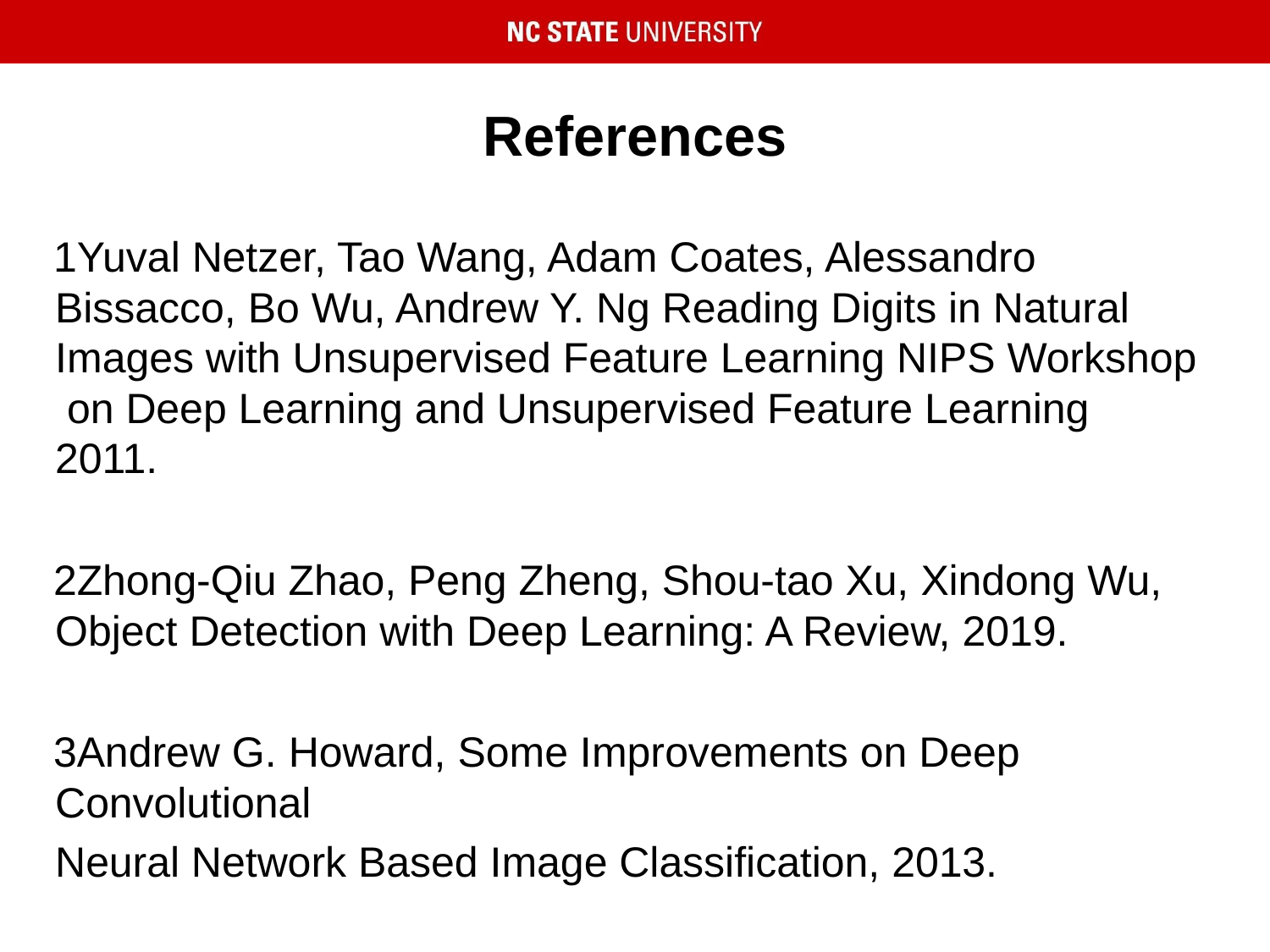

# References
Yuval Netzer, Tao Wang, Adam Coates, Alessandro  Bissacco, Bo Wu, Andrew Y. Ng Reading Digits in Natural  Images with Unsupervised Feature Learning NIPS Workshop  on Deep Learning and Unsupervised Feature Learning 2011.

Zhong-Qiu Zhao, Peng Zheng, Shou-tao Xu, Xindong Wu,  Object Detection with Deep Learning: A Review, 2019.

Andrew G. Howard, Some Improvements on Deep  Convolutional
Neural Network Based Image Classification, 2013.